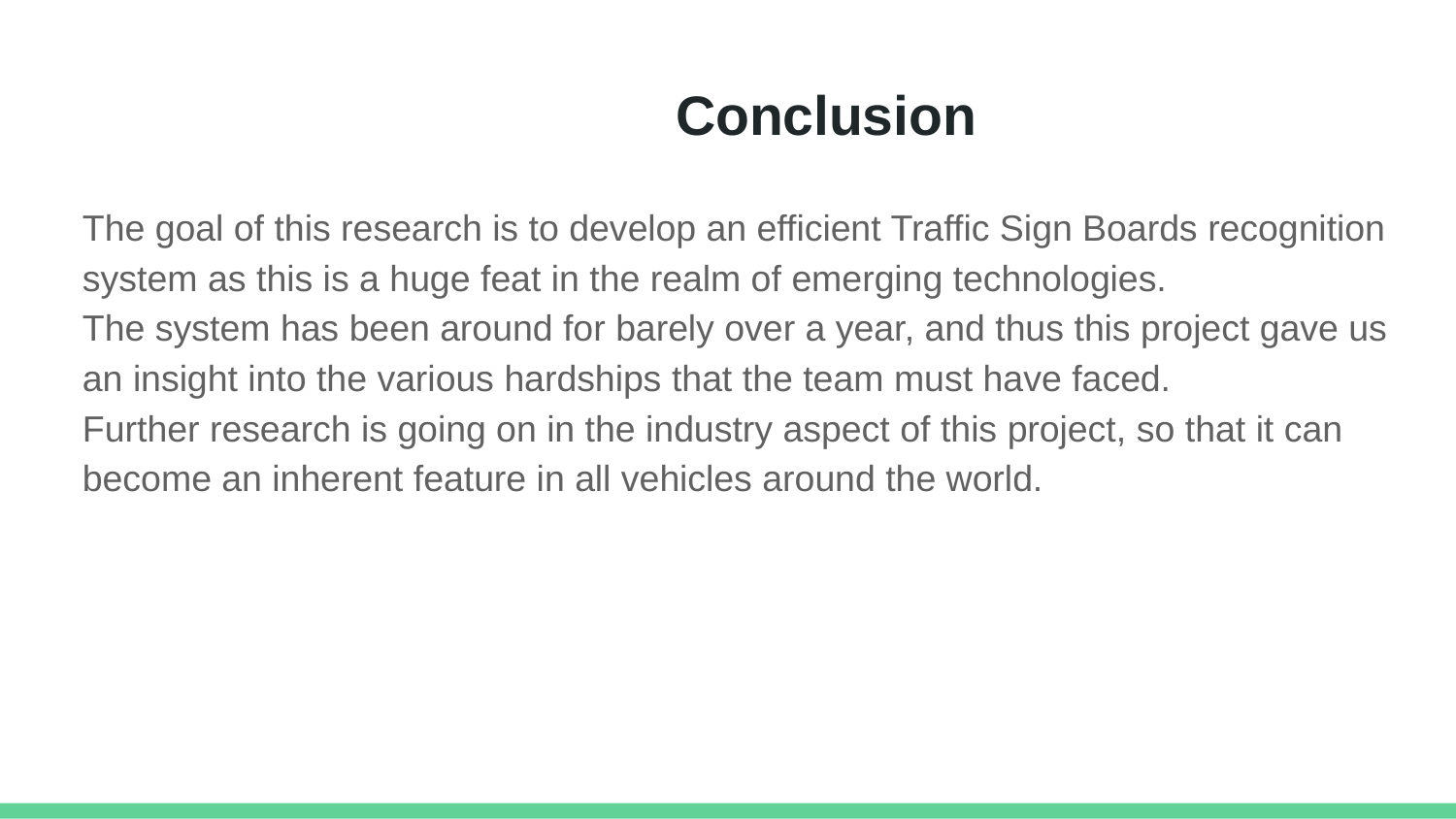

# Conclusion
The goal of this research is to develop an efficient Traffic Sign Boards recognition system as this is a huge feat in the realm of emerging technologies.
The system has been around for barely over a year, and thus this project gave us an insight into the various hardships that the team must have faced.
Further research is going on in the industry aspect of this project, so that it can become an inherent feature in all vehicles around the world.